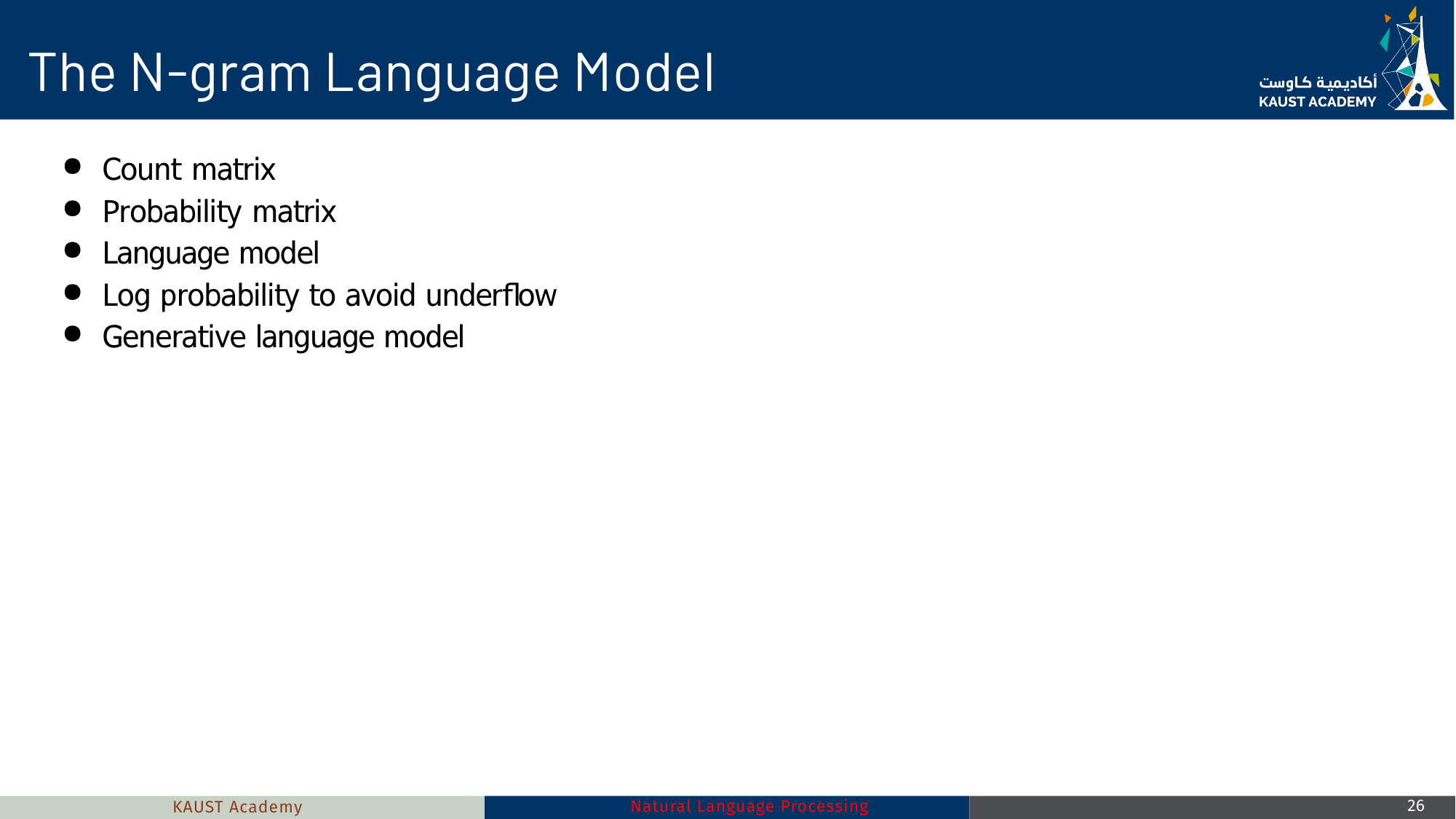

# The N-gram Language Model
Count matrix
Probability matrix
Language model
Log probability to avoid underflow
Generative language model